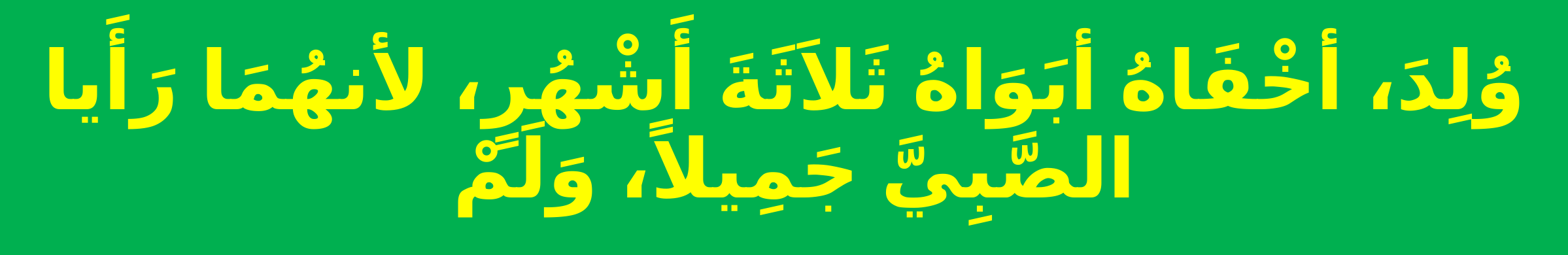

# وُلِدَ، أخْفَاهُ أبَوَاهُ ثَلاَثَةَ أَشْهُرٍ، لأنهُمَا رَأَيا الصَّبِيَّ جَمِيلاً، وَلَمْ